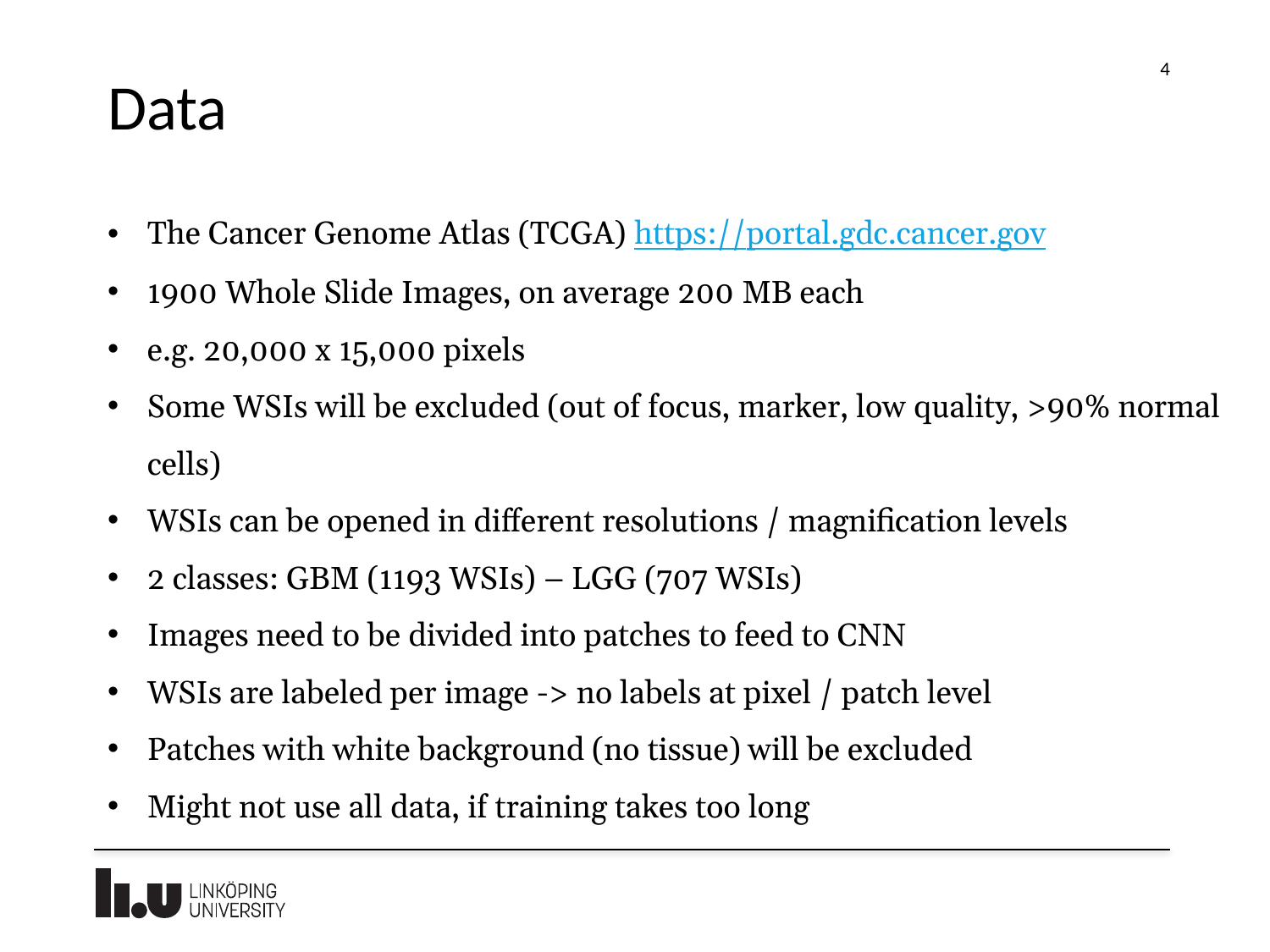

4
# Data
The Cancer Genome Atlas (TCGA) https://portal.gdc.cancer.gov
1900 Whole Slide Images, on average 200 MB each
e.g. 20,000 x 15,000 pixels
Some WSIs will be excluded (out of focus, marker, low quality, >90% normal cells)
WSIs can be opened in different resolutions / magnification levels
2 classes: GBM (1193 WSIs) – LGG (707 WSIs)
Images need to be divided into patches to feed to CNN
WSIs are labeled per image -> no labels at pixel / patch level
Patches with white background (no tissue) will be excluded
Might not use all data, if training takes too long